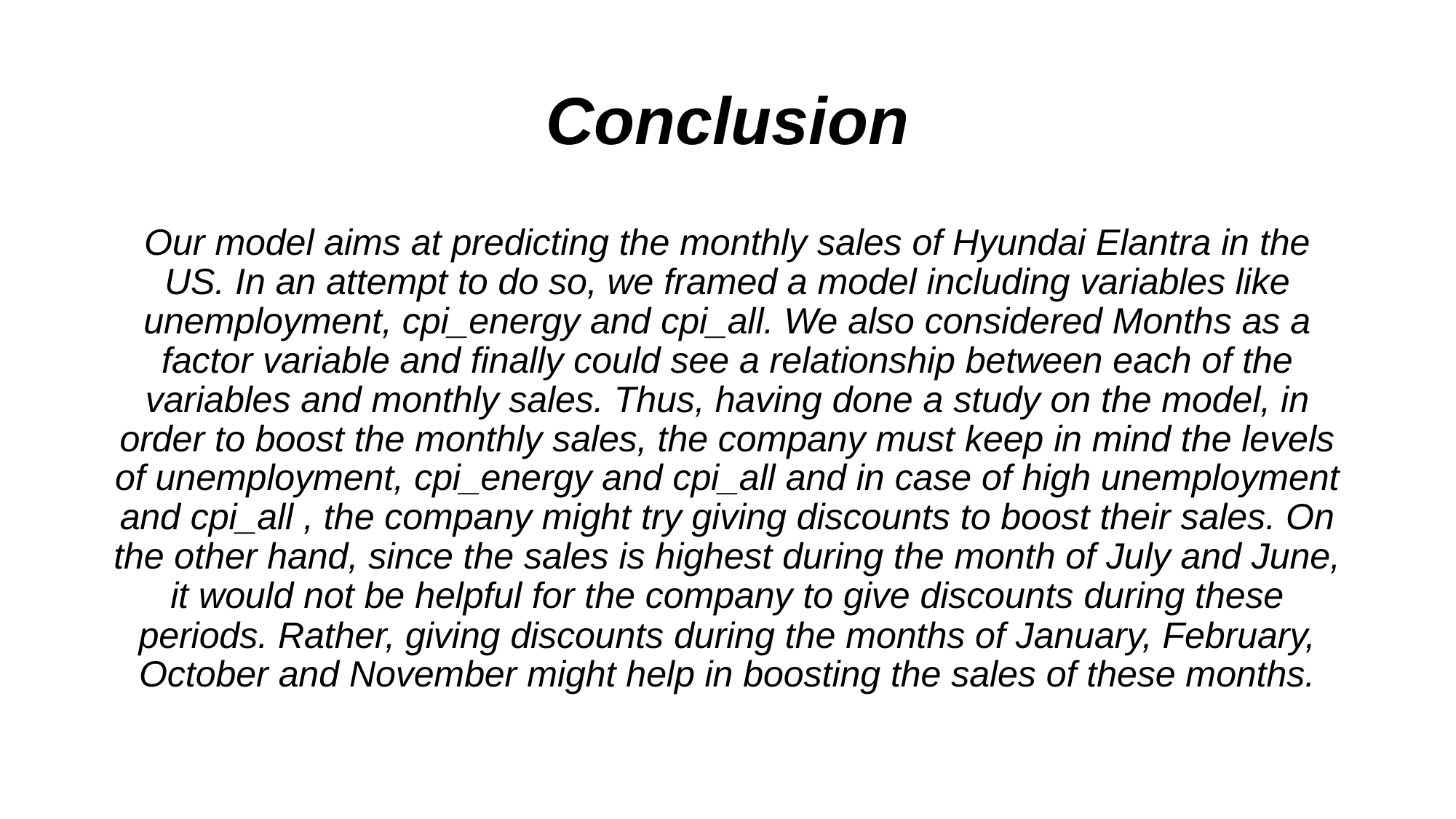

# Conclusion
Our model aims at predicting the monthly sales of Hyundai Elantra in the US. In an attempt to do so, we framed a model including variables like unemployment, cpi_energy and cpi_all. We also considered Months as a factor variable and finally could see a relationship between each of the variables and monthly sales. Thus, having done a study on the model, in order to boost the monthly sales, the company must keep in mind the levels of unemployment, cpi_energy and cpi_all and in case of high unemployment and cpi_all , the company might try giving discounts to boost their sales. On the other hand, since the sales is highest during the month of July and June, it would not be helpful for the company to give discounts during these periods. Rather, giving discounts during the months of January, February, October and November might help in boosting the sales of these months.